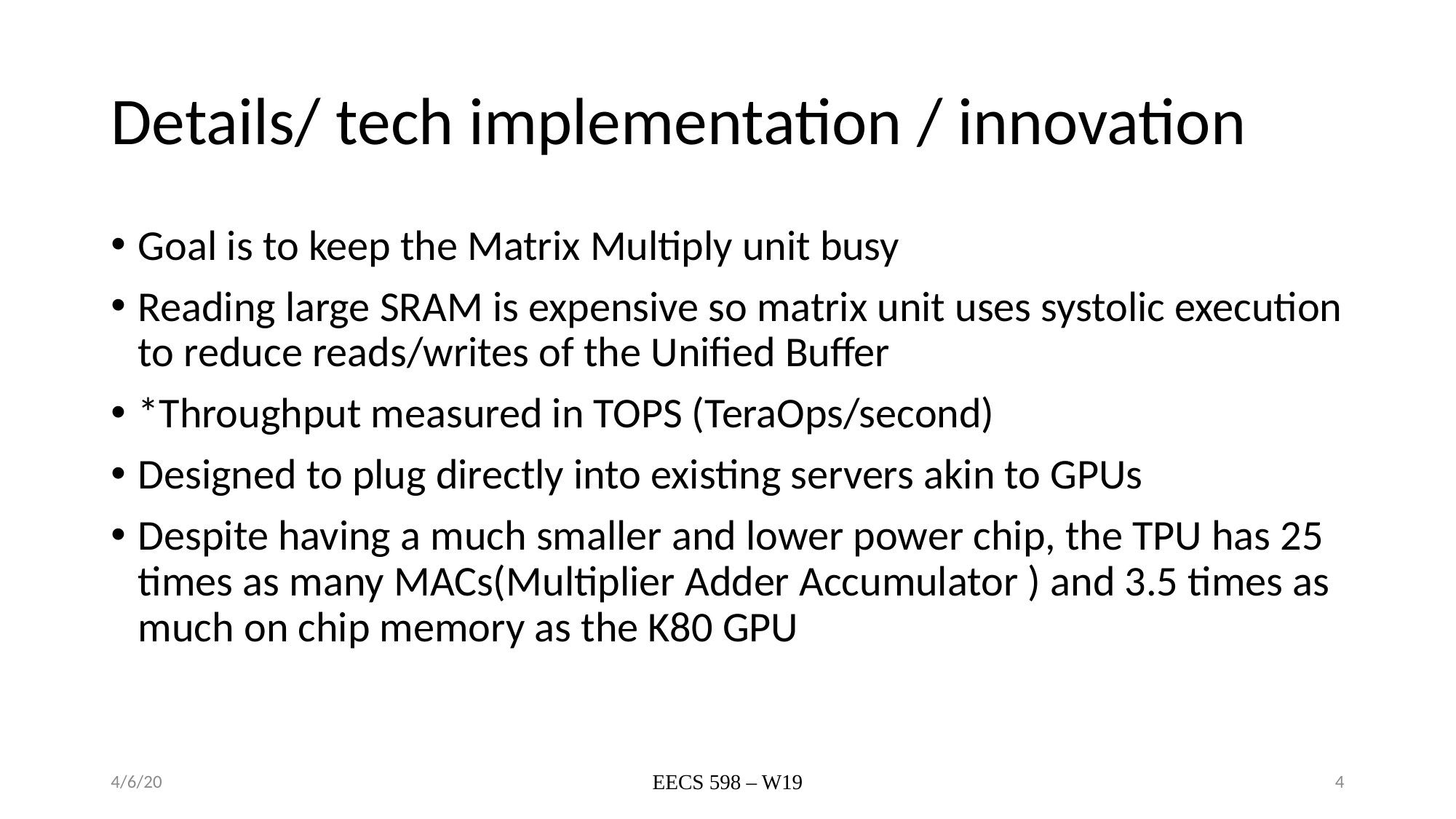

# Details/ tech implementation / innovation
Goal is to keep the Matrix Multiply unit busy
Reading large SRAM is expensive so matrix unit uses systolic execution to reduce reads/writes of the Unified Buffer
*Throughput measured in TOPS (TeraOps/second)
Designed to plug directly into existing servers akin to GPUs
Despite having a much smaller and lower power chip, the TPU has 25 times as many MACs(Multiplier Adder Accumulator ) and 3.5 times as much on chip memory as the K80 GPU

4/6/20
EECS 598 – W19
4